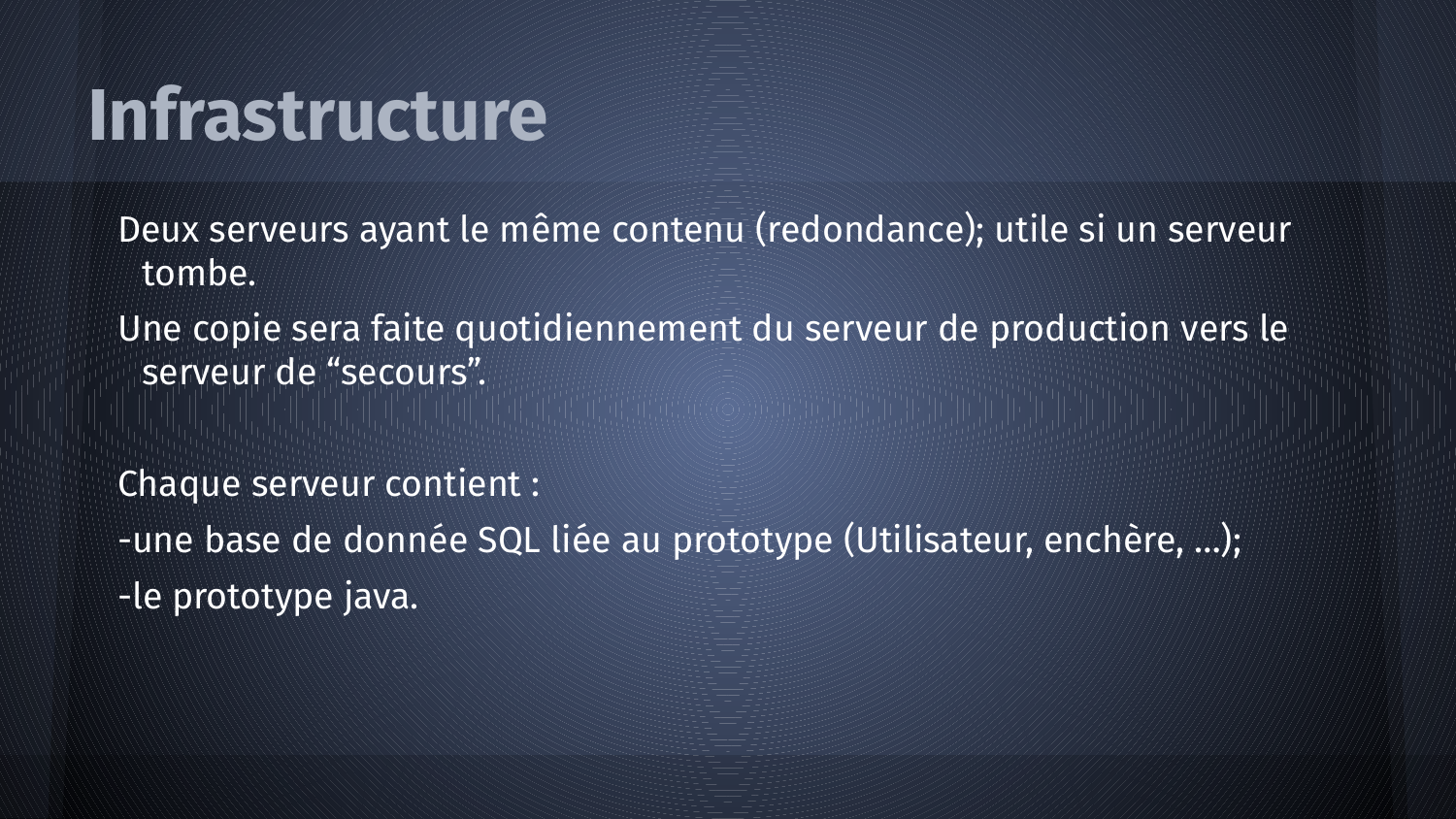

# Infrastructure
Deux serveurs ayant le même contenu (redondance); utile si un serveur tombe.
Une copie sera faite quotidiennement du serveur de production vers le serveur de “secours”.

Chaque serveur contient :
-une base de donnée SQL liée au prototype (Utilisateur, enchère, …);
-le prototype java.